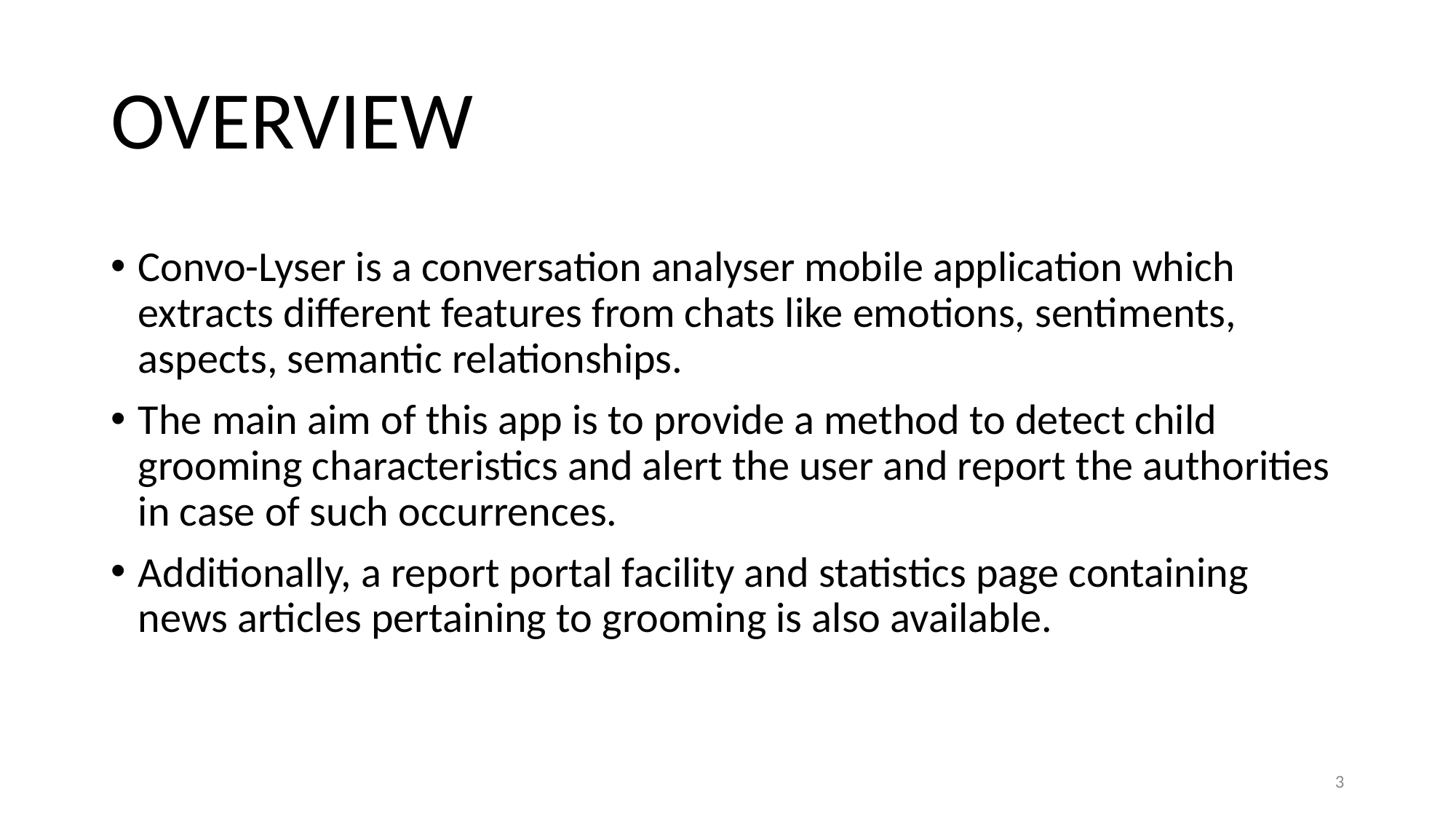

# OVERVIEW
Convo-Lyser is a conversation analyser mobile application which extracts different features from chats like emotions, sentiments, aspects, semantic relationships.
The main aim of this app is to provide a method to detect child grooming characteristics and alert the user and report the authorities in case of such occurrences.
Additionally, a report portal facility and statistics page containing news articles pertaining to grooming is also available.
3